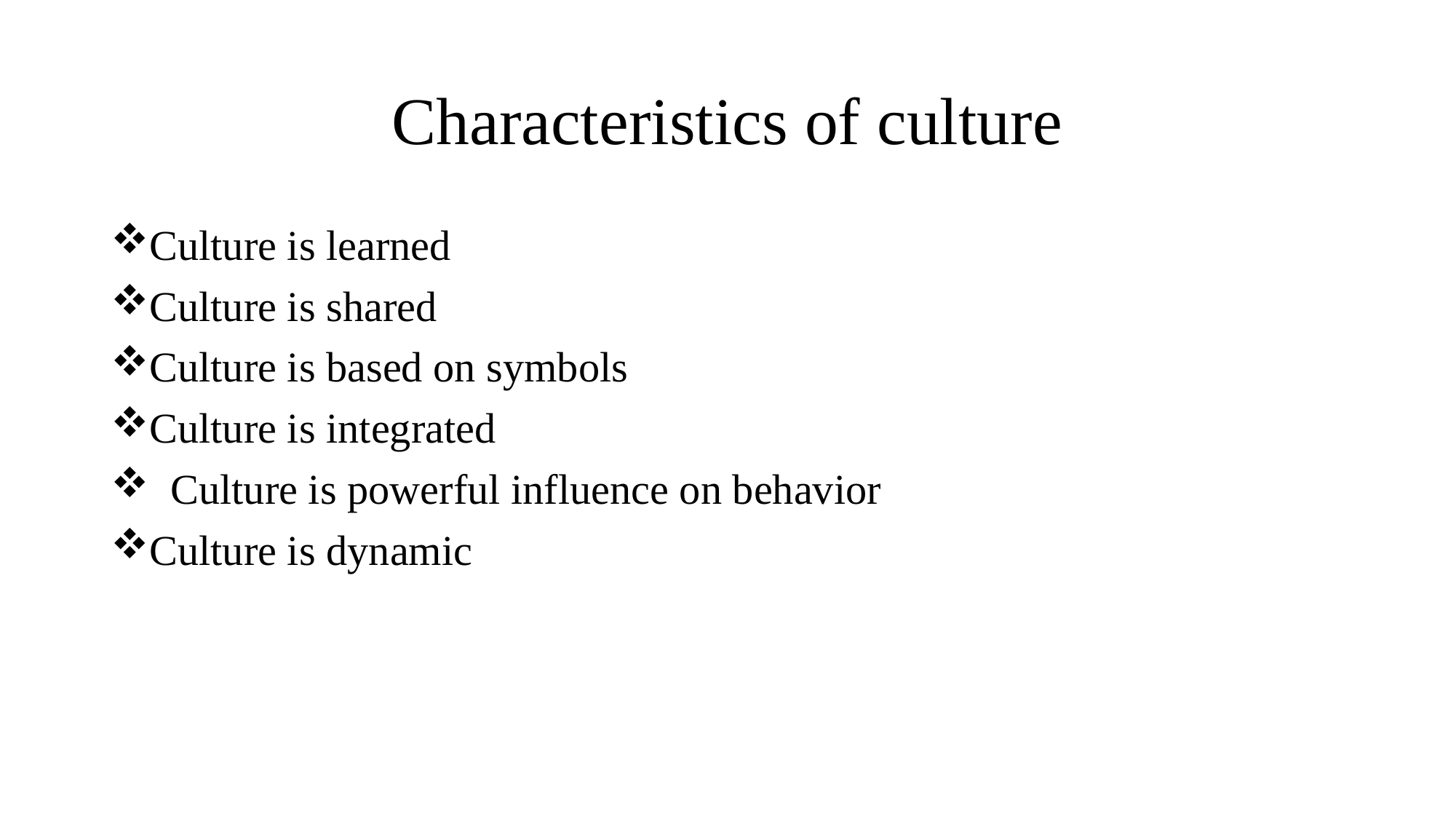

# Characteristics of culture
Culture is learned
Culture is shared
Culture is based on symbols
Culture is integrated
  Culture is powerful influence on behavior
Culture is dynamic